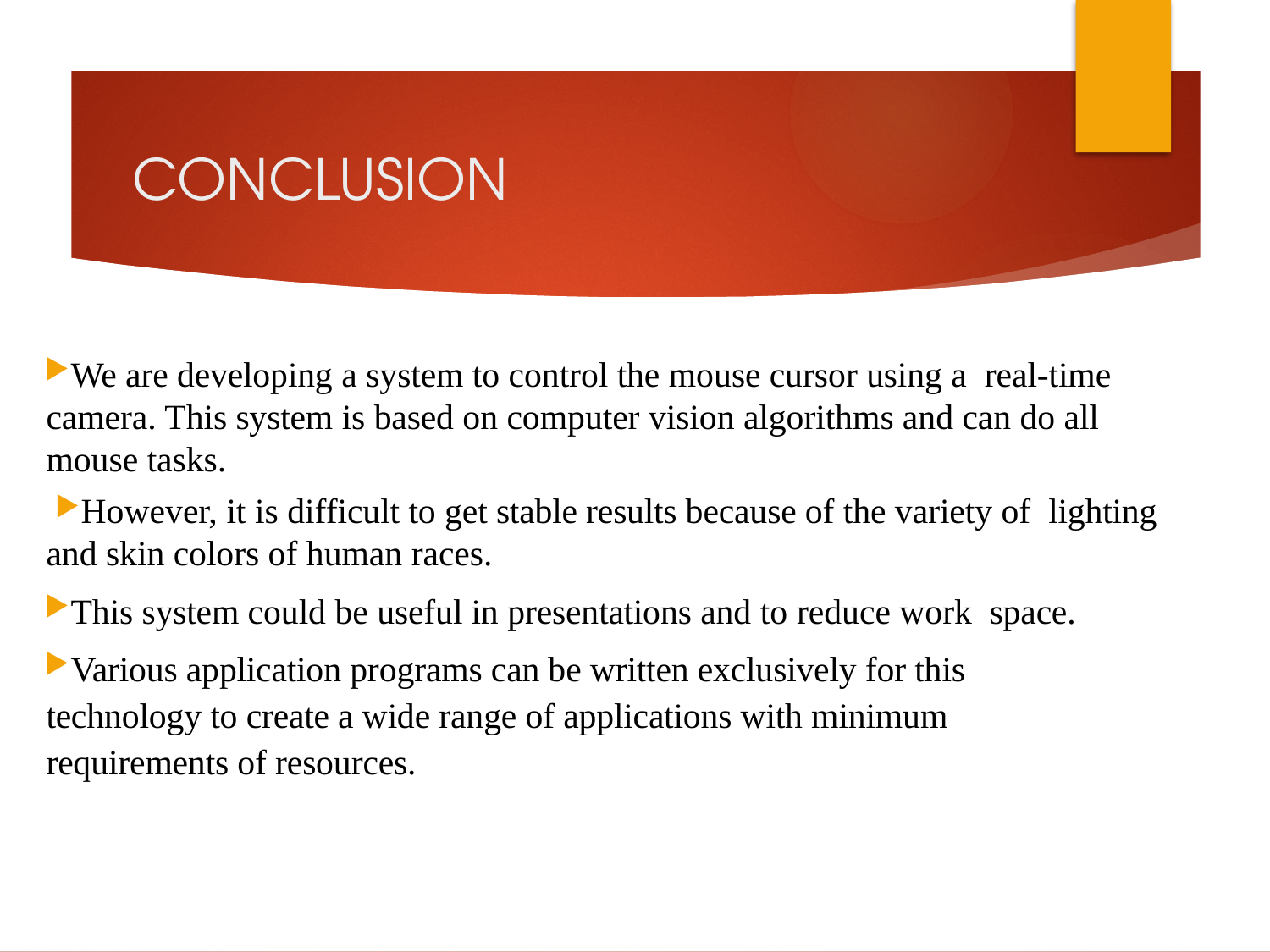

# CONCLUSION
We are developing a system to control the mouse cursor using a  real-time camera. This system is based on computer vision algorithms and can do all  mouse tasks.
However, it is difficult to get stable results because of the variety of  lighting and skin colors of human races.
This system could be useful in presentations and to reduce work  space.
Various application programs can be written exclusively for this technology to create a wide range of applications with minimum requirements of resources.